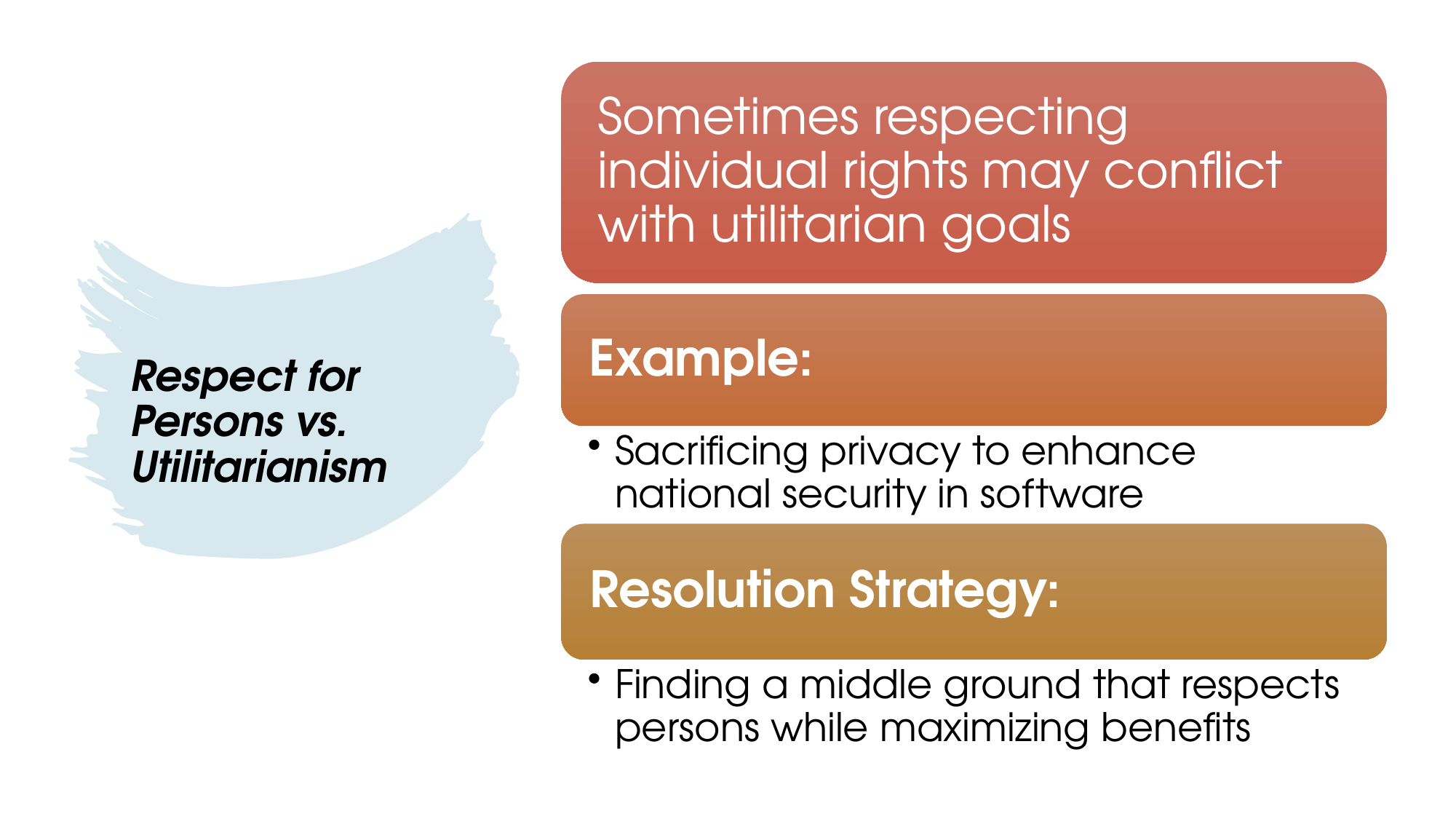

Sometimes respecting individual rights may conflict with utilitarian goals
Example:
Sacrificing privacy to enhance national security in software
Resolution Strategy:
Finding a middle ground that respects persons while maximizing benefits

# Respect for Persons vs. Utilitarianism